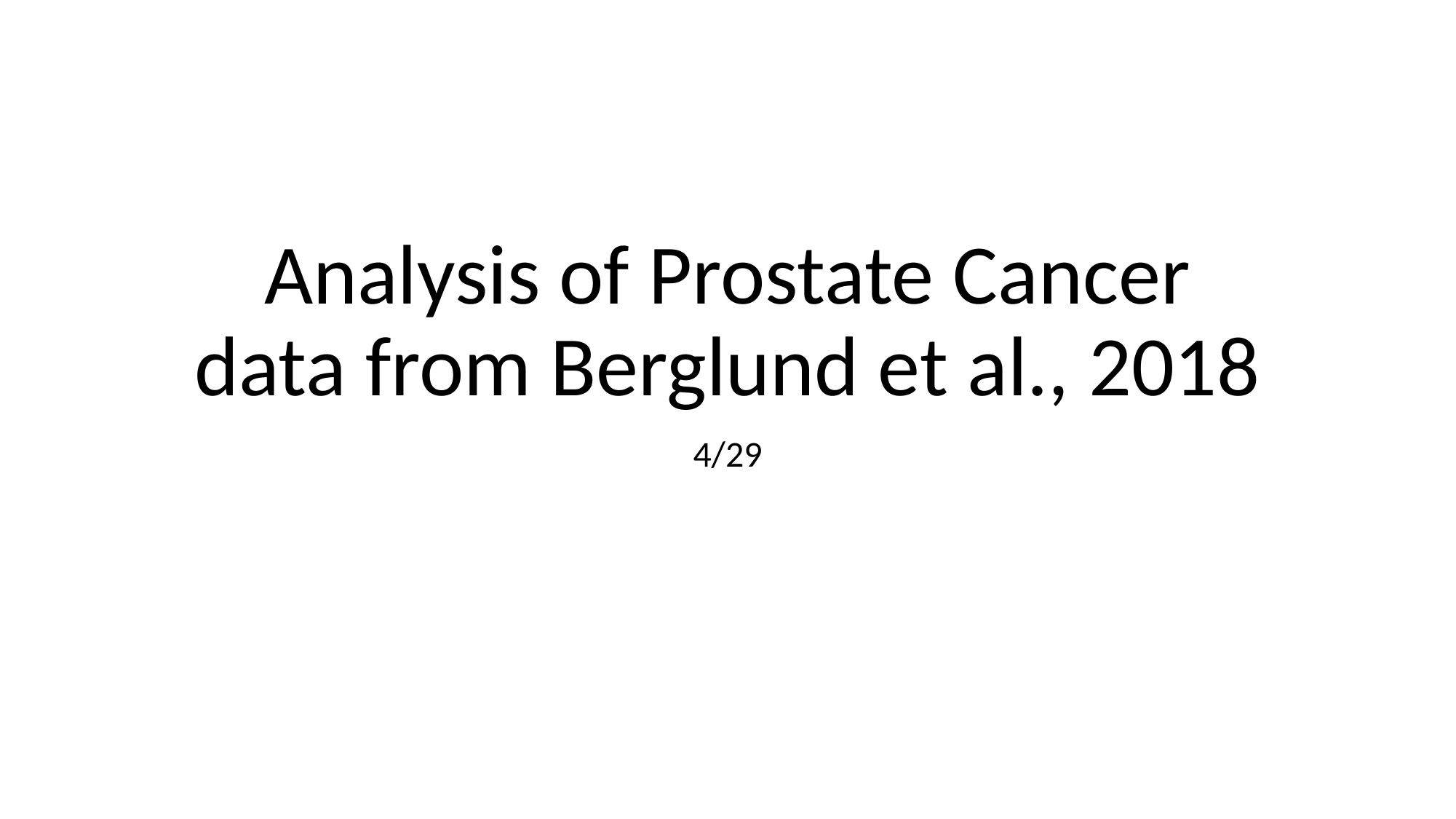

# Analysis of Prostate Cancer data from Berglund et al., 2018
4/29